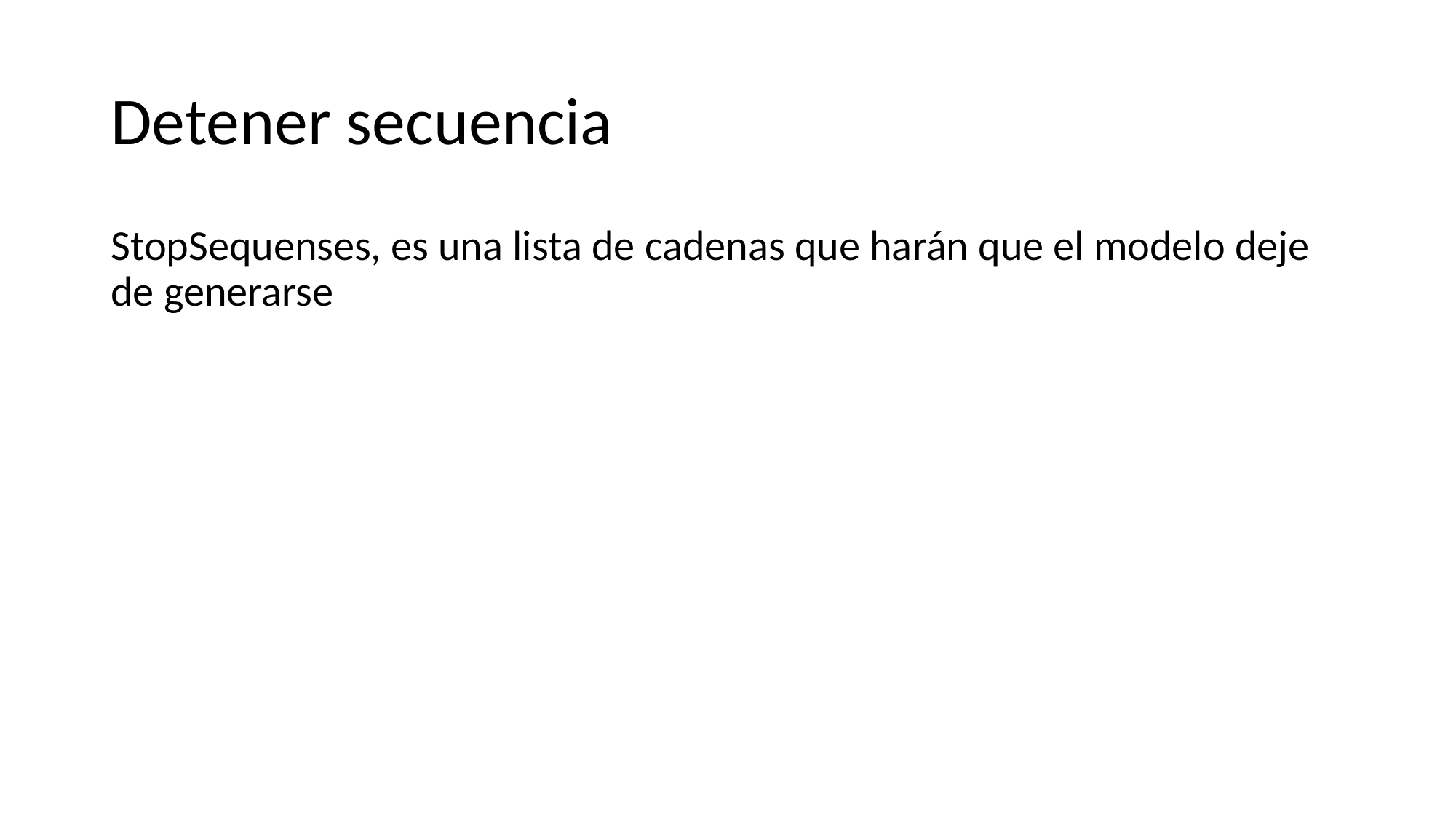

# Detener secuencia
StopSequenses, es una lista de cadenas que harán que el modelo deje de generarse